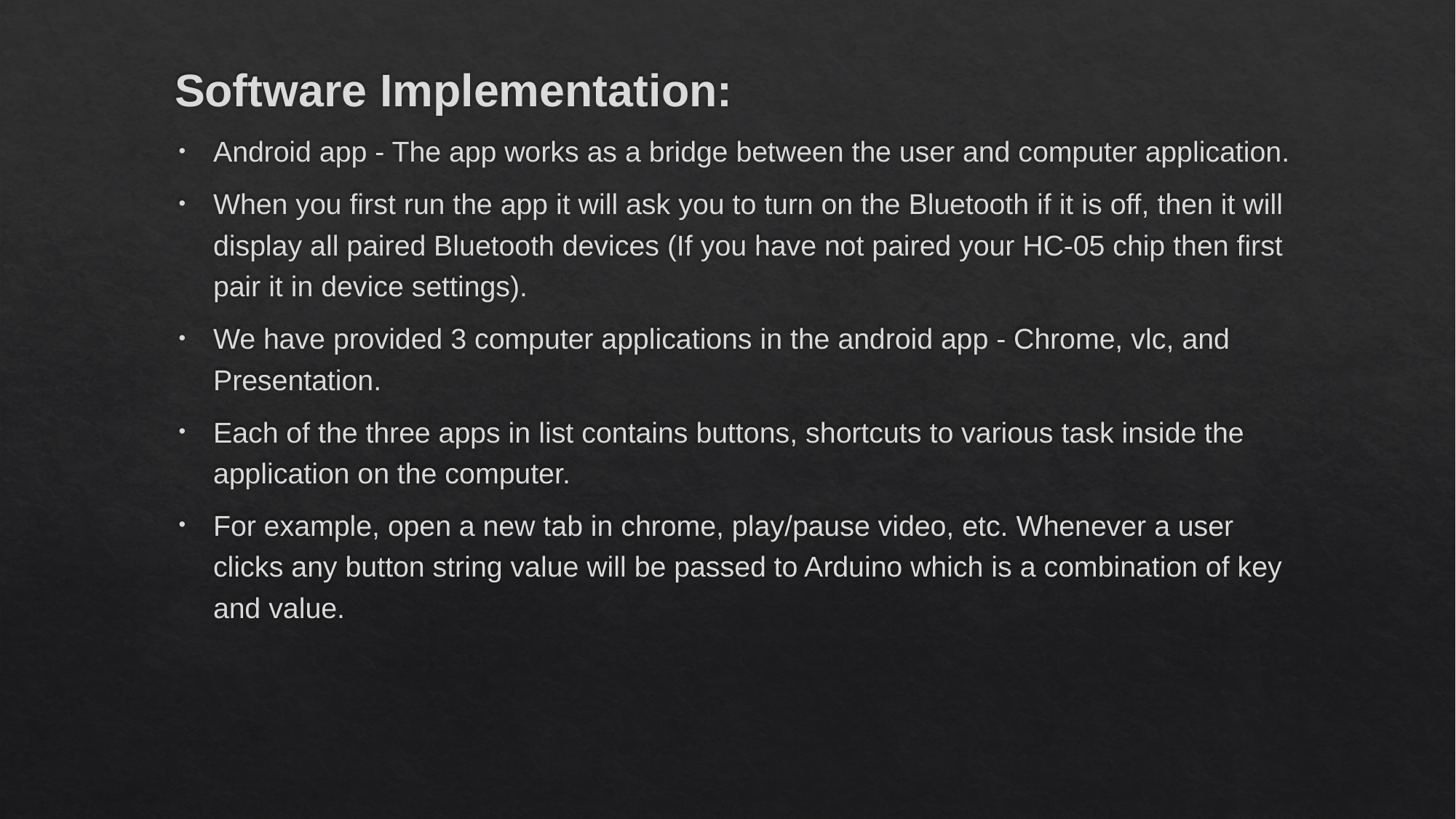

Software Implementation:
Android app - The app works as a bridge between the user and computer application.
When you first run the app it will ask you to turn on the Bluetooth if it is off, then it will display all paired Bluetooth devices (If you have not paired your HC-05 chip then first pair it in device settings).
We have provided 3 computer applications in the android app - Chrome, vlc, and Presentation.
Each of the three apps in list contains buttons, shortcuts to various task inside the application on the computer.
For example, open a new tab in chrome, play/pause video, etc. Whenever a user clicks any button string value will be passed to Arduino which is a combination of key and value.